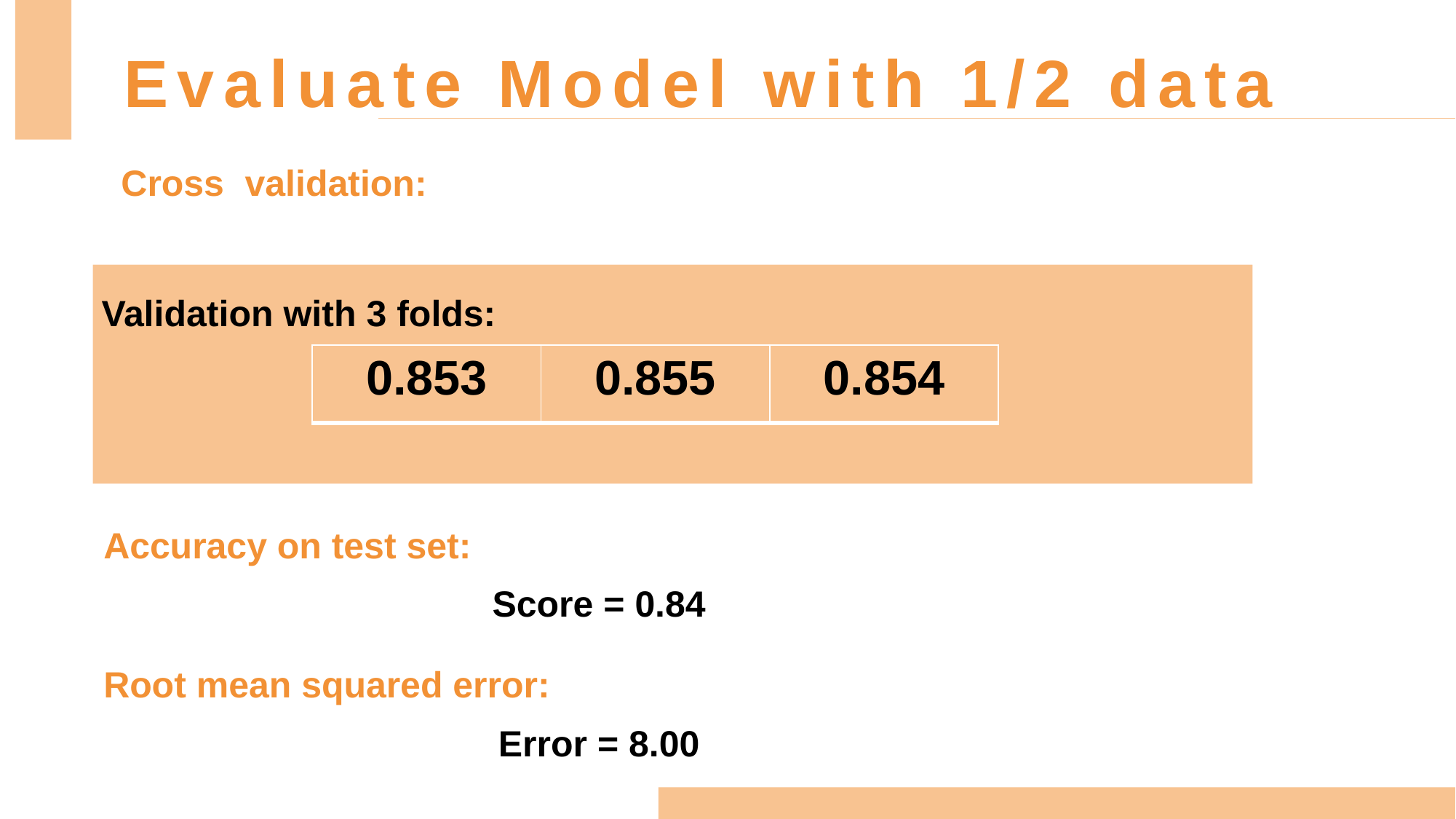

Evaluate Model with 1/2 data
Cross validation:

Validation with 3 folds:
| 0.853 | 0.855 | 0.854 |
| --- | --- | --- |
Accuracy on test set:
Score = 0.84
Root mean squared error:
Error = 8.00